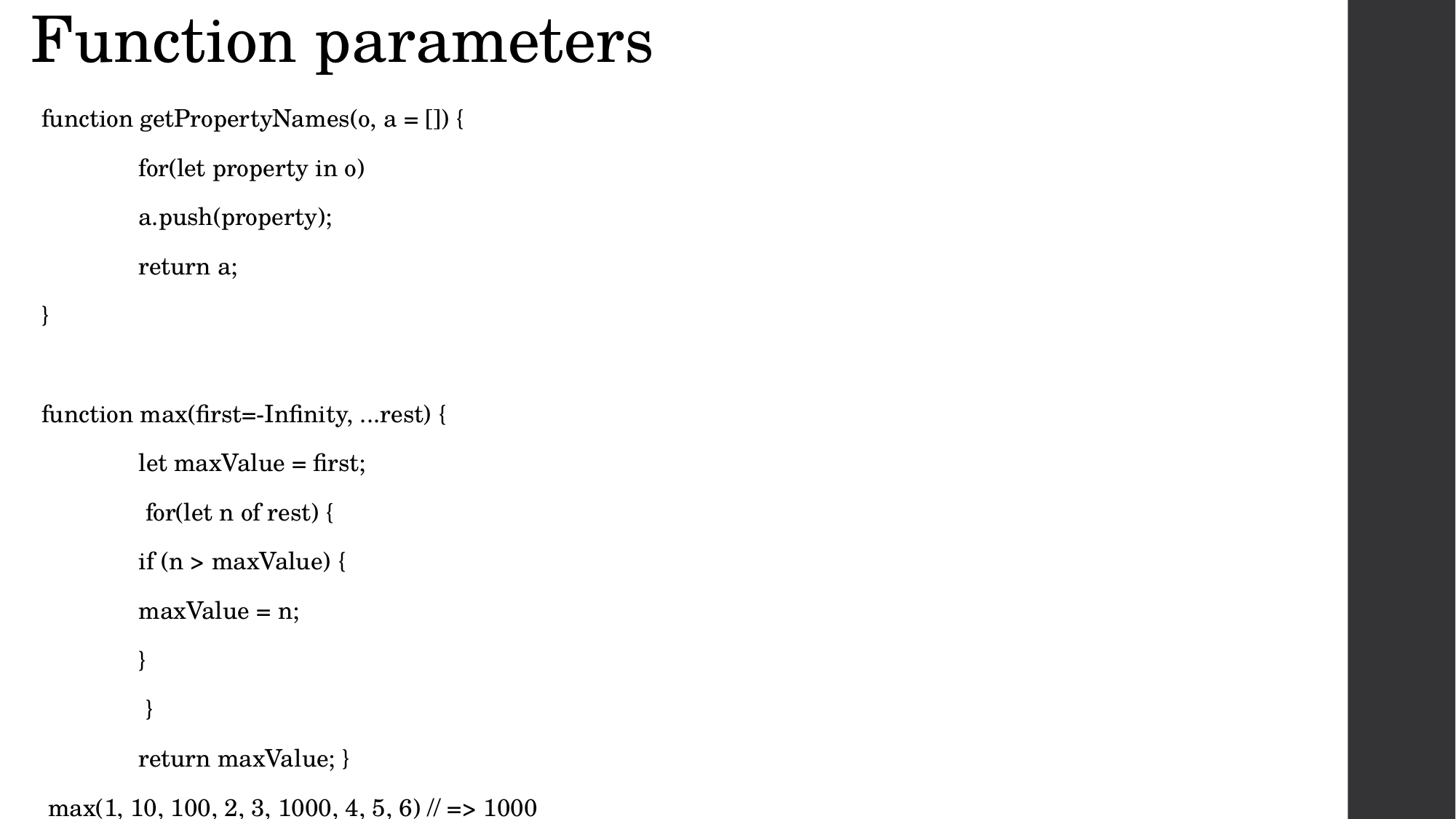

# Function parameters
function getPropertyNames(o, a = []) {
 	for(let property in o)
		a.push(property);
	return a;
}

function max(first=-Infinity, ...rest) {
	let maxValue = first;
	 for(let n of rest) {
		if (n > maxValue) {
			maxValue = n;
		}
	 }
	return maxValue; }
 max(1, 10, 100, 2, 3, 1000, 4, 5, 6) // => 1000